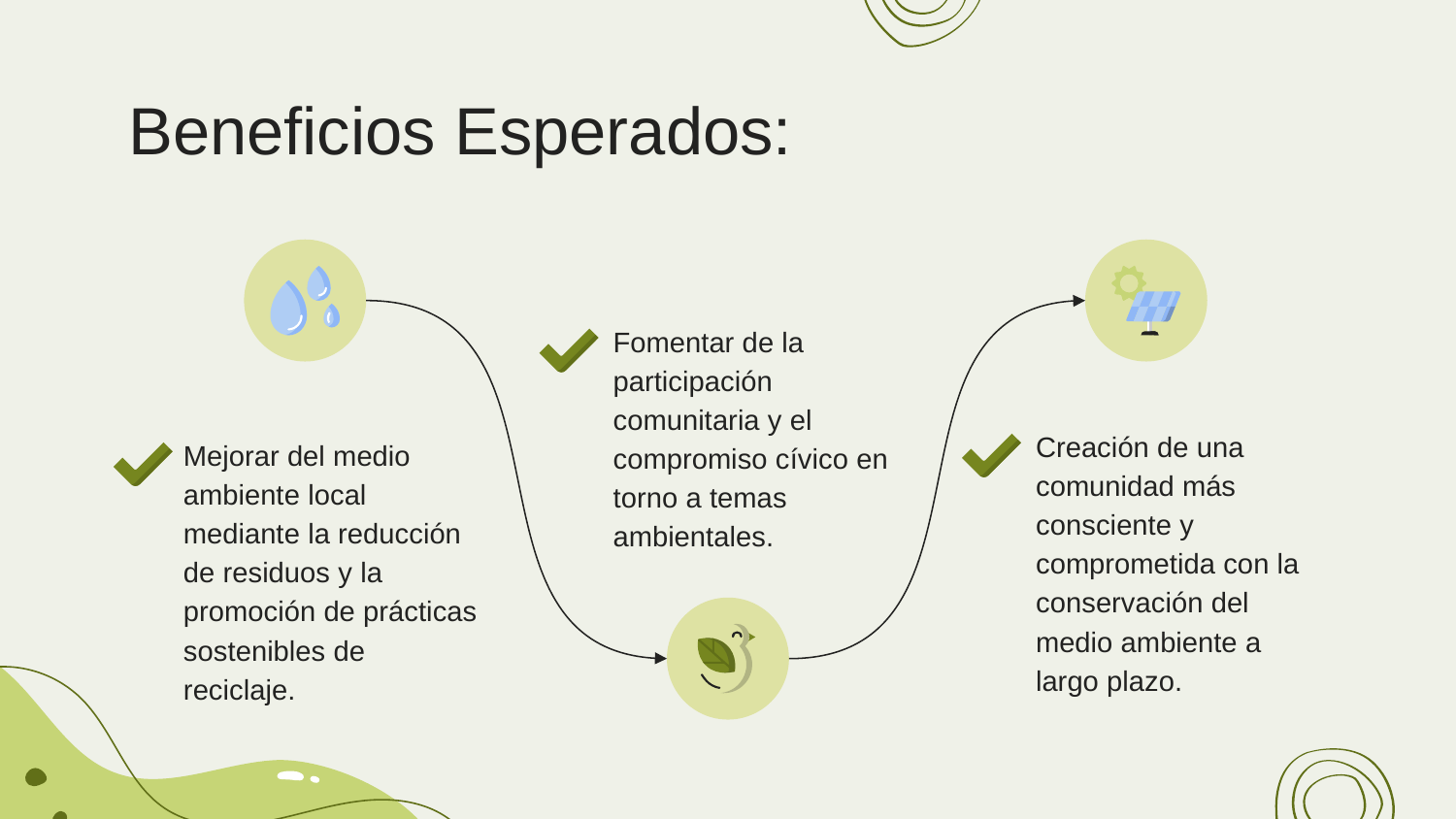

# Beneficios Esperados:

Fomentar de la participación comunitaria y el compromiso cívico en torno a temas ambientales.

Creación de una comunidad más consciente y comprometida con la conservación del medio ambiente a largo plazo.

Mejorar del medio ambiente local mediante la reducción de residuos y la promoción de prácticas sostenibles de reciclaje.